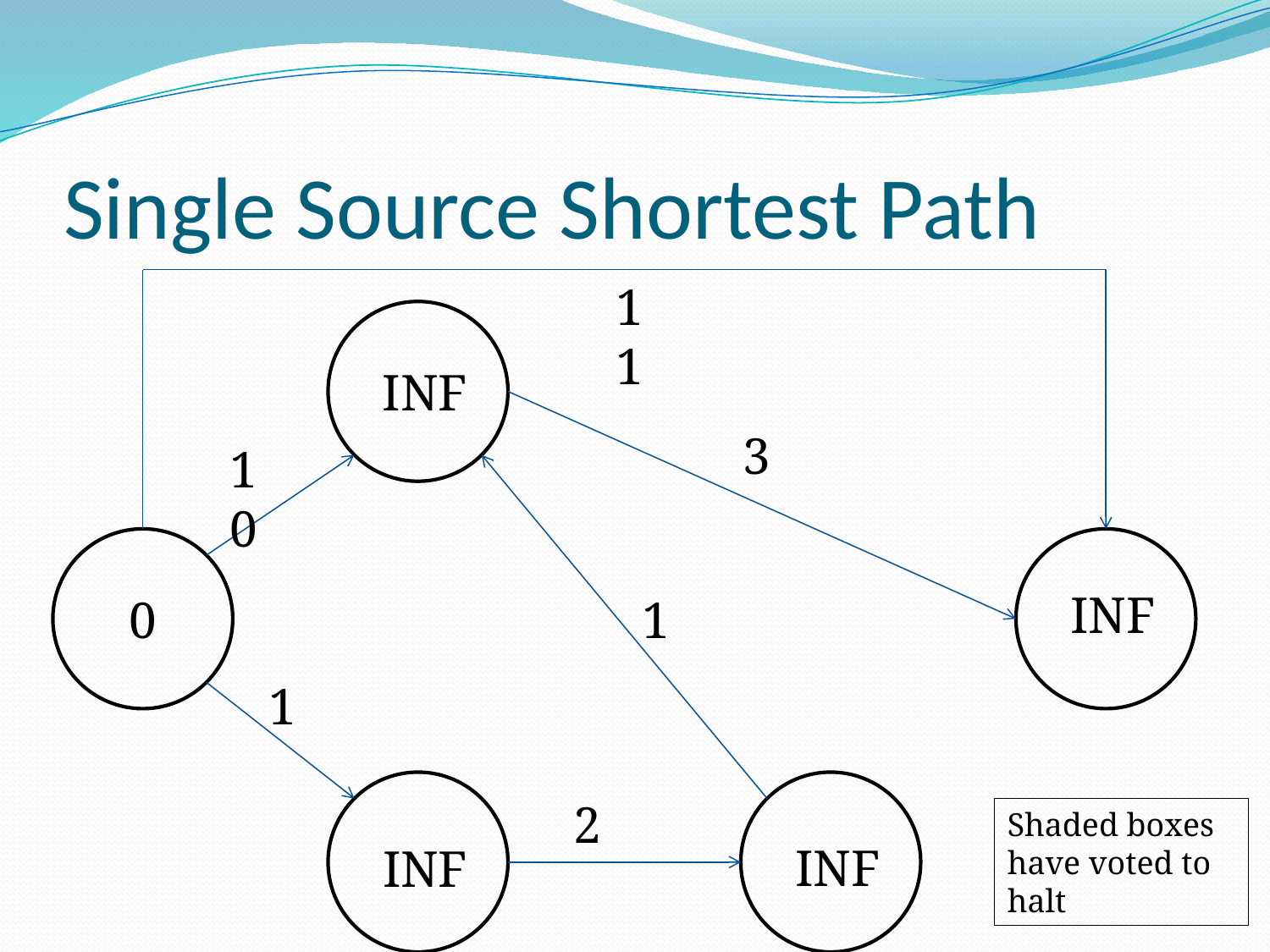

# Single Source Shortest Path
11

INF
3
10

INF
0
1
1

2
Shaded boxes have voted to halt
INF
INF